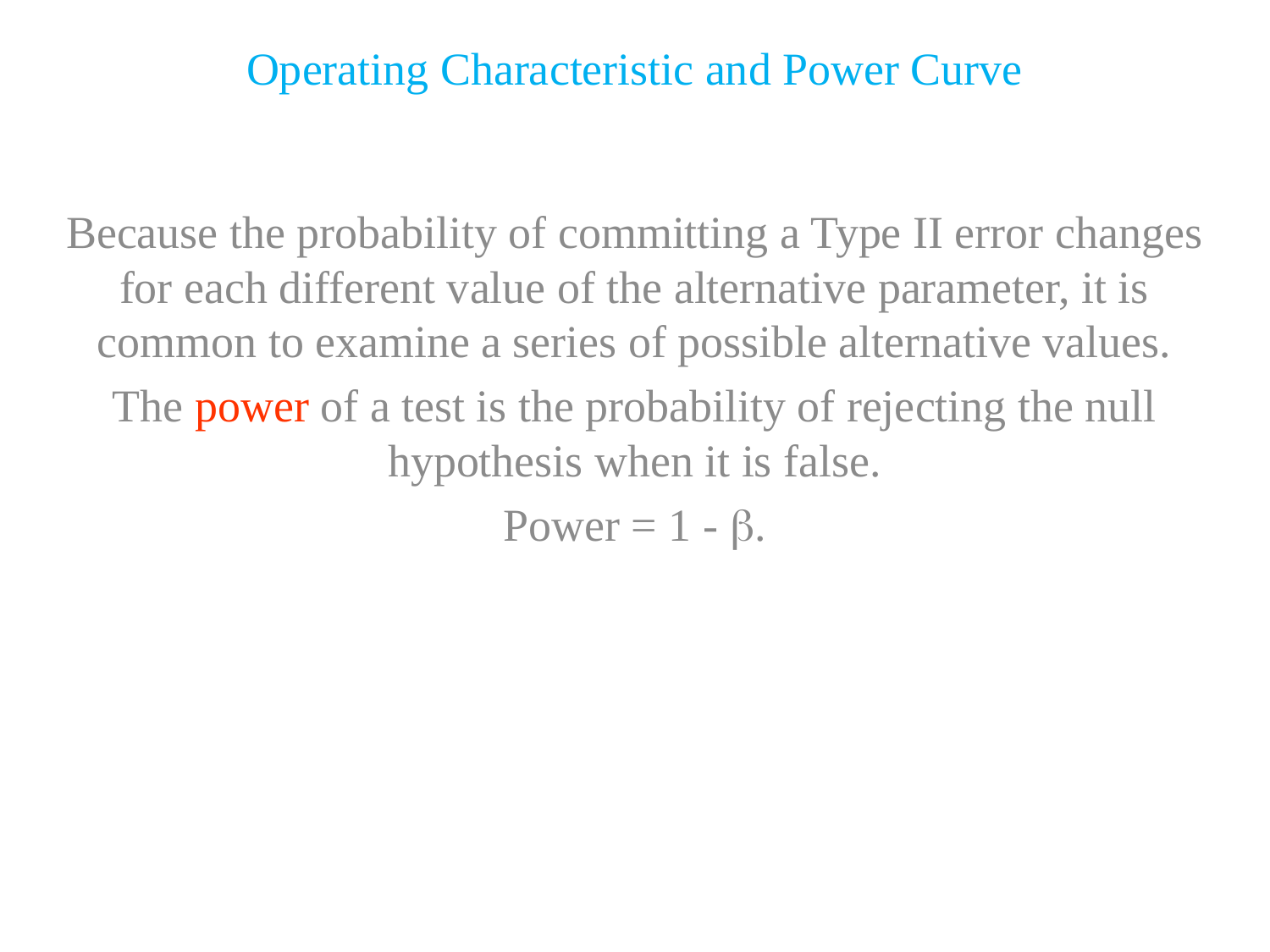

Operating Characteristic and Power Curve
Because the probability of committing a Type II error changes for each different value of the alternative parameter, it is common to examine a series of possible alternative values.
The power of a test is the probability of rejecting the null hypothesis when it is false.
Power = 1 - β.